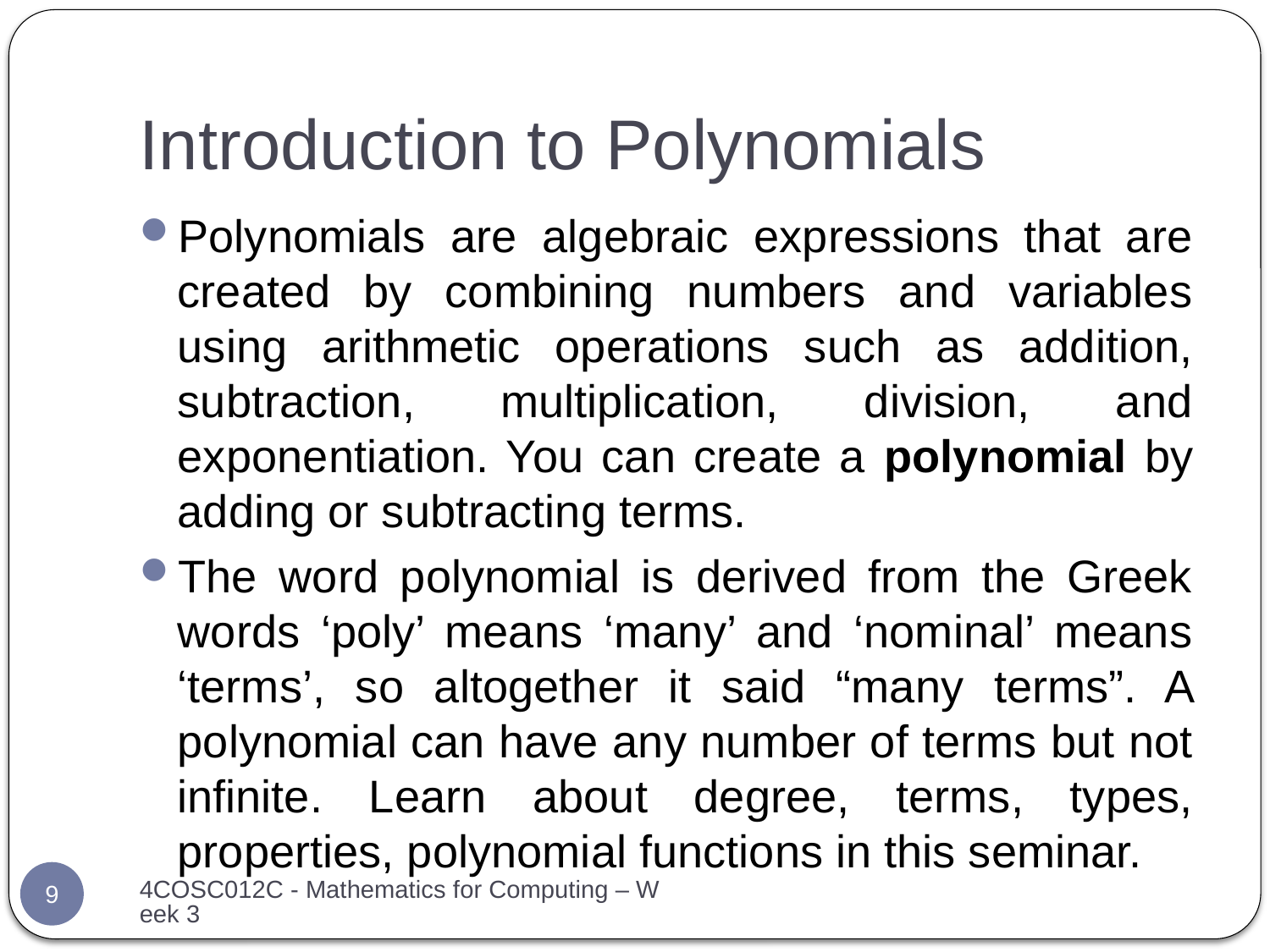

# Introduction to Polynomials
Polynomials are algebraic expressions that are created by combining numbers and variables using arithmetic operations such as addition, subtraction, multiplication, division, and exponentiation. You can create a polynomial by adding or subtracting terms.
The word polynomial is derived from the Greek words ‘poly’ means ‘many’ and ‘nominal’ means ‘terms’, so altogether it said “many terms”. A polynomial can have any number of terms but not infinite. Learn about degree, terms, types, properties, polynomial functions in this seminar.
4COSC012C - Mathematics for Computing – Week 3
9